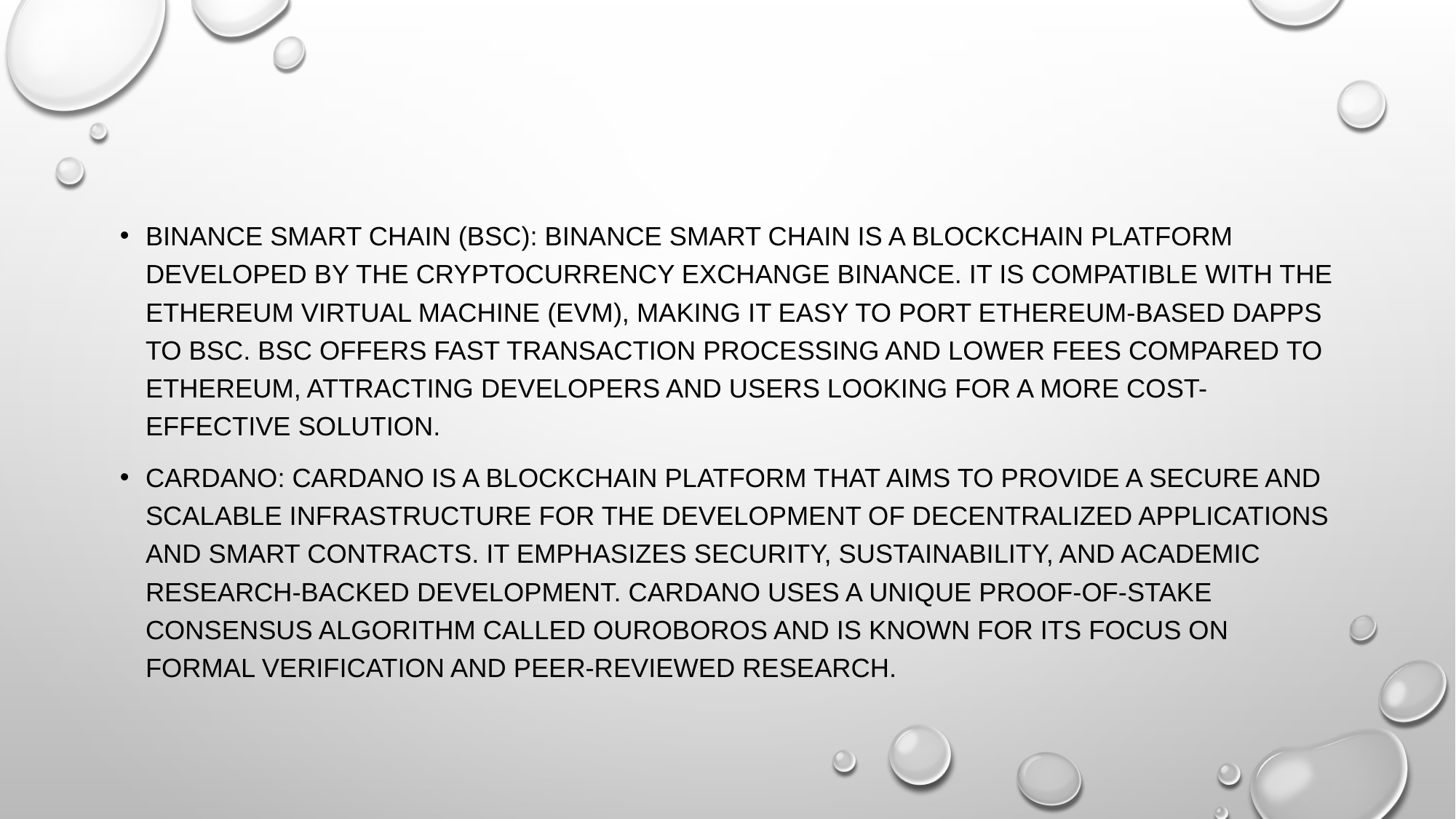

Binance Smart Chain (BSC): Binance Smart Chain is a blockchain platform developed by the cryptocurrency exchange Binance. It is compatible with the Ethereum Virtual Machine (EVM), making it easy to port Ethereum-based DApps to BSC. BSC offers fast transaction processing and lower fees compared to Ethereum, attracting developers and users looking for a more cost-effective solution.
Cardano: Cardano is a blockchain platform that aims to provide a secure and scalable infrastructure for the development of decentralized applications and smart contracts. It emphasizes security, sustainability, and academic research-backed development. Cardano uses a unique proof-of-stake consensus algorithm called Ouroboros and is known for its focus on formal verification and peer-reviewed research.